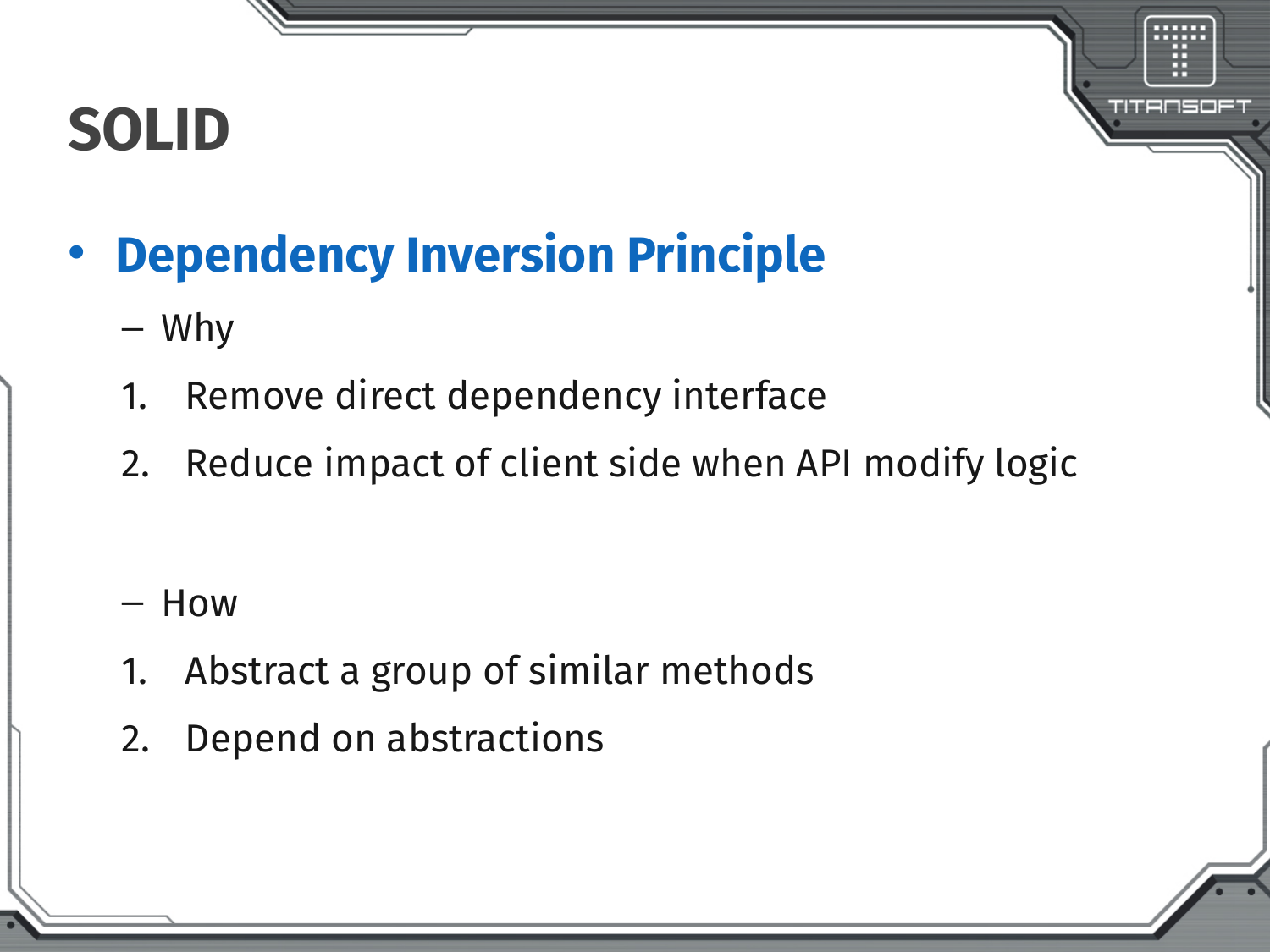

# SOLID
Dependency Inversion Principle
Why
Remove direct dependency interface
Reduce impact of client side when API modify logic

How
Abstract a group of similar methods
Depend on abstractions